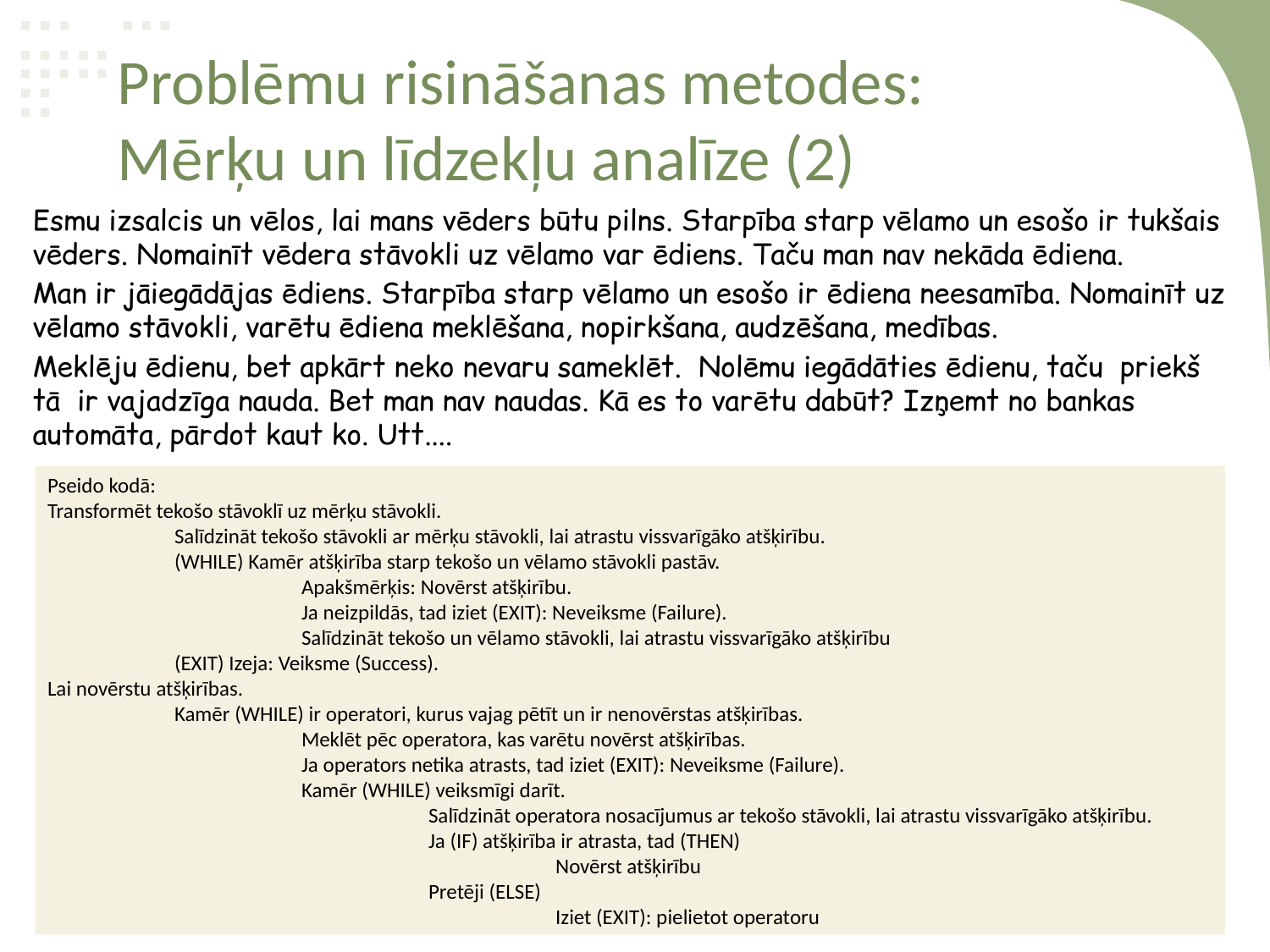

# Problēmu risināšanas metodes: Mērķu un līdzekļu analīze (2)
Esmu izsalcis un vēlos, lai mans vēders būtu pilns. Starpība starp vēlamo un esošo ir tukšais vēders. Nomainīt vēdera stāvokli uz vēlamo var ēdiens. Taču man nav nekāda ēdiena.
Man ir jāiegādājas ēdiens. Starpība starp vēlamo un esošo ir ēdiena neesamība. Nomainīt uz vēlamo stāvokli, varētu ēdiena meklēšana, nopirkšana, audzēšana, medības.
Meklēju ēdienu, bet apkārt neko nevaru sameklēt.  Nolēmu iegādāties ēdienu, taču  priekš tā  ir vajadzīga nauda. Bet man nav naudas. Kā es to varētu dabūt? Izņemt no bankas automāta, pārdot kaut ko. Utt....

Pseido kodā:
Transformēt tekošo stāvoklī uz mērķu stāvokli.
	Salīdzināt tekošo stāvokli ar mērķu stāvokli, lai atrastu vissvarīgāko atšķirību.
	(WHILE) Kamēr atšķirība starp tekošo un vēlamo stāvokli pastāv.
		Apakšmērķis: Novērst atšķirību.
		Ja neizpildās, tad iziet (EXIT): Neveiksme (Failure).
		Salīdzināt tekošo un vēlamo stāvokli, lai atrastu vissvarīgāko atšķirību
	(EXIT) Izeja: Veiksme (Success).
Lai novērstu atšķirības.
	Kamēr (WHILE) ir operatori, kurus vajag pētīt un ir nenovērstas atšķirības.
		Meklēt pēc operatora, kas varētu novērst atšķirības.
		Ja operators netika atrasts, tad iziet (EXIT): Neveiksme (Failure).
		Kamēr (WHILE) veiksmīgi darīt.
			Salīdzināt operatora nosacījumus ar tekošo stāvokli, lai atrastu vissvarīgāko atšķirību.
			Ja (IF) atšķirība ir atrasta, tad (THEN)
				Novērst atšķirību
			Pretēji (ELSE)
				Iziet (EXIT): pielietot operatoru
12